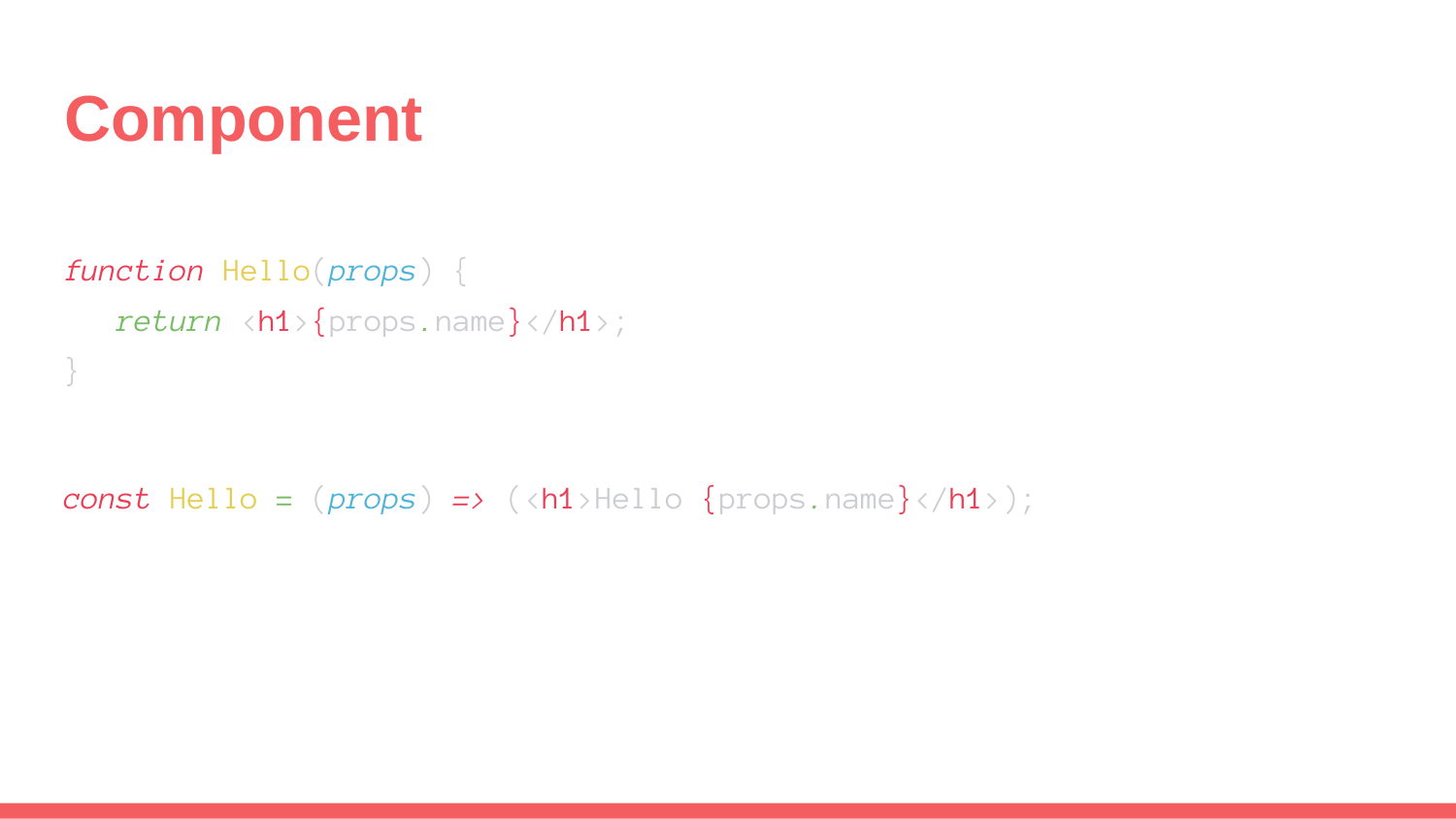

# Component

function Hello(props) {
   return <h1>{props.name}</h1>;
}

const Hello = (props) => (<h1>Hello {props.name}</h1>);